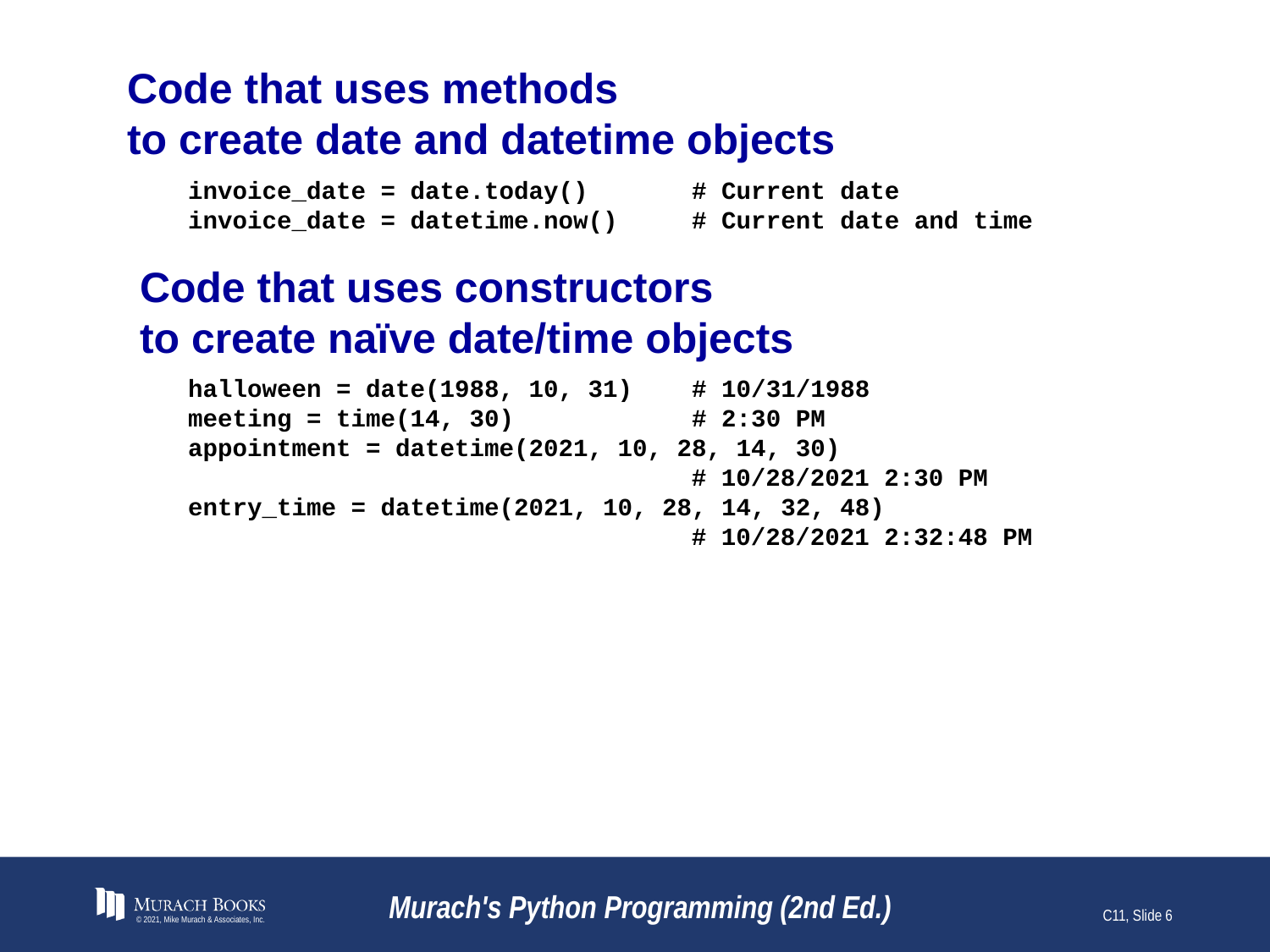

# Code that uses methods to create date and datetime objects
invoice_date = date.today()       # Current date
invoice_date = datetime.now()     # Current date and time
Code that uses constructors
to create naïve date/time objects
halloween = date(1988, 10, 31)    # 10/31/1988
meeting = time(14, 30)            # 2:30 PM
appointment = datetime(2021, 10, 28, 14, 30)
                                  # 10/28/2021 2:30 PM
entry_time = datetime(2021, 10, 28, 14, 32, 48)
                                  # 10/28/2021 2:32:48 PM

© 2021, Mike Murach & Associates, Inc.
Murach's Python Programming (2nd Ed.)

C11, Slide 6